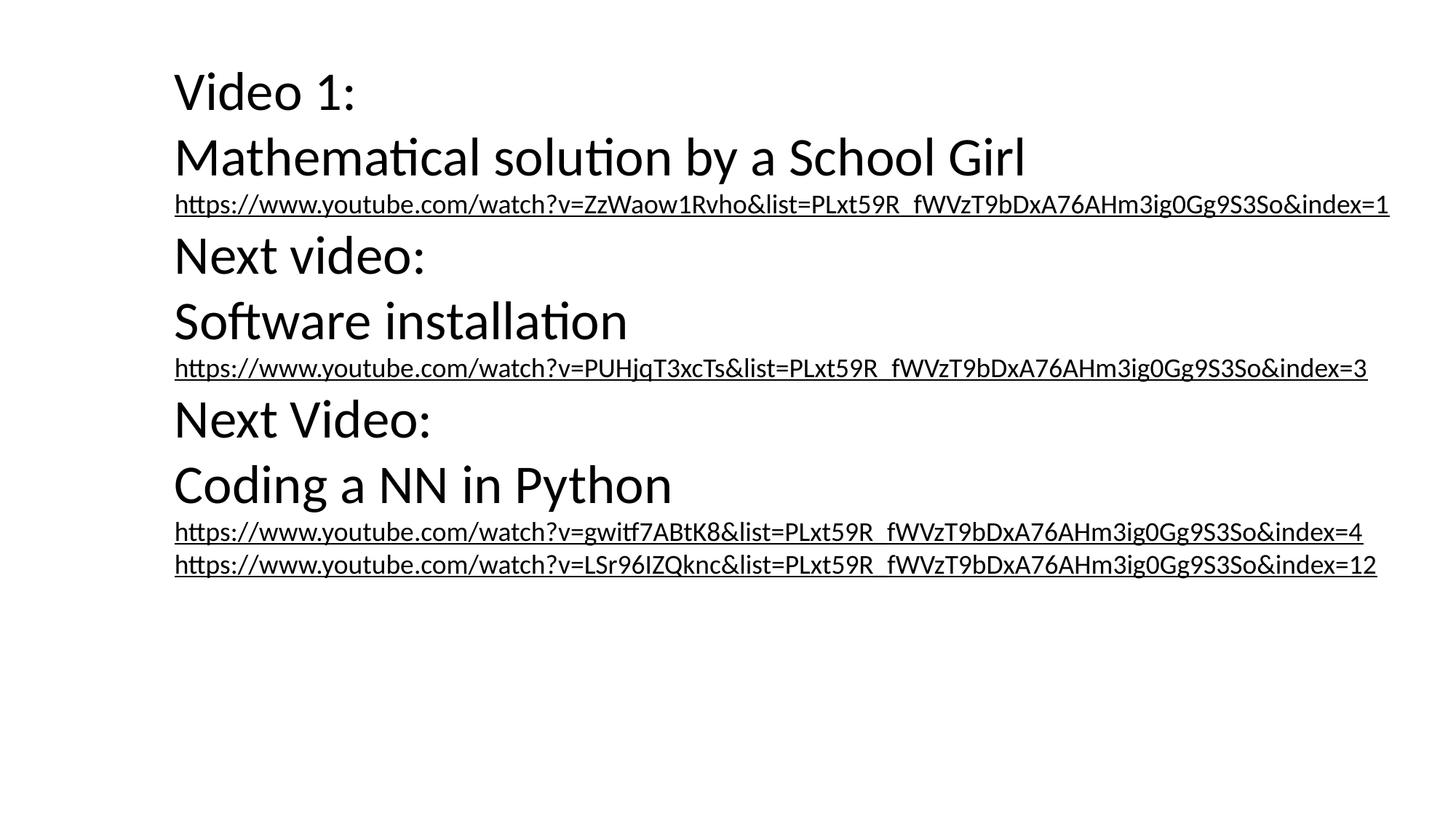

Video 1:
Mathematical solution by a School Girl
https://www.youtube.com/watch?v=ZzWaow1Rvho&list=PLxt59R_fWVzT9bDxA76AHm3ig0Gg9S3So&index=1
Next video:
Software installation
https://www.youtube.com/watch?v=PUHjqT3xcTs&list=PLxt59R_fWVzT9bDxA76AHm3ig0Gg9S3So&index=3
Next Video:
Coding a NN in Python
https://www.youtube.com/watch?v=gwitf7ABtK8&list=PLxt59R_fWVzT9bDxA76AHm3ig0Gg9S3So&index=4
https://www.youtube.com/watch?v=LSr96IZQknc&list=PLxt59R_fWVzT9bDxA76AHm3ig0Gg9S3So&index=12